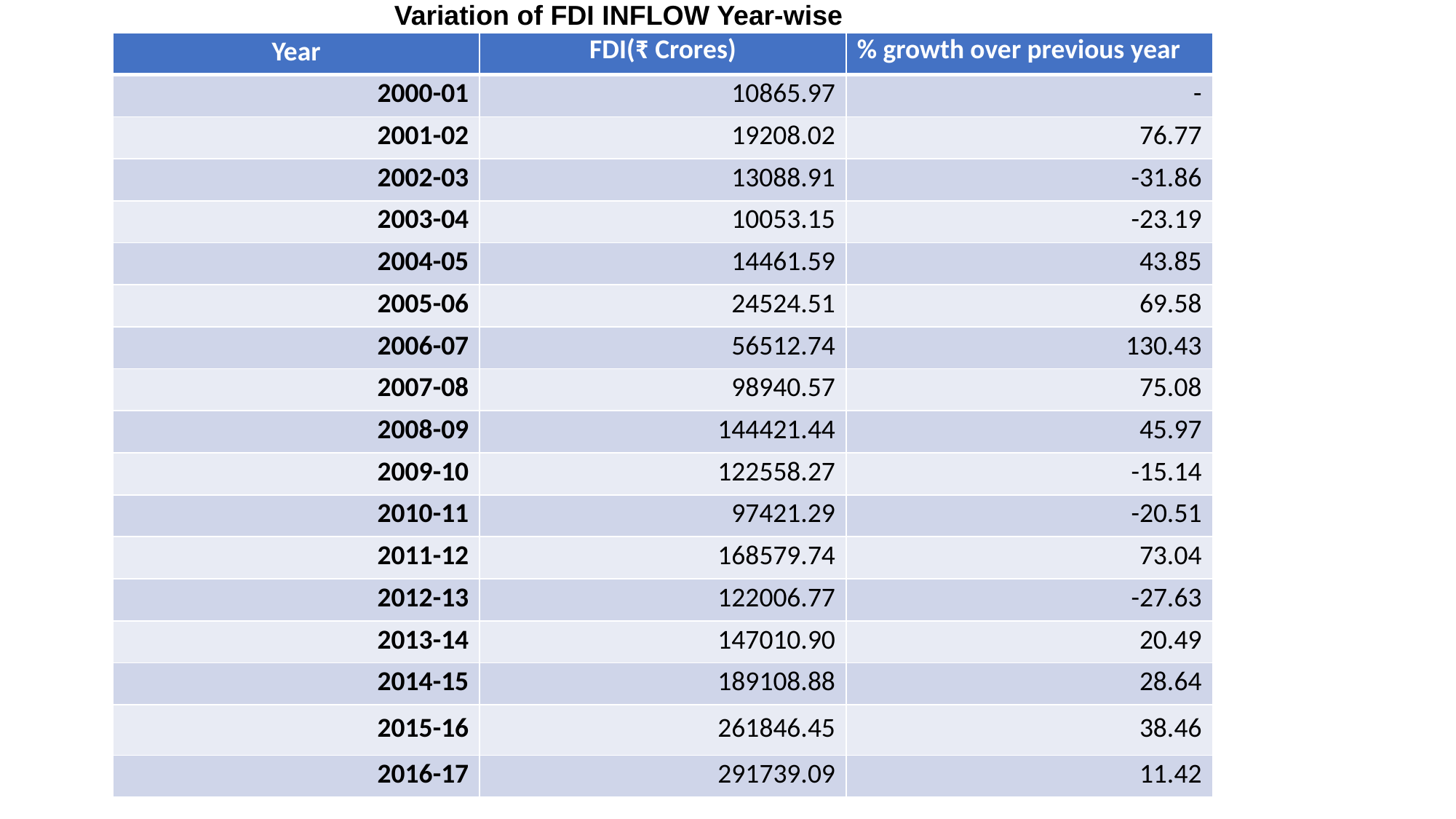

Variation of FDI INFLOW Year-wise
| Year | FDI(₹ Crores) | % growth over previous year |
| --- | --- | --- |
| 2000-01 | 10865.97 | - |
| 2001-02 | 19208.02 | 76.77 |
| 2002-03 | 13088.91 | -31.86 |
| 2003-04 | 10053.15 | -23.19 |
| 2004-05 | 14461.59 | 43.85 |
| 2005-06 | 24524.51 | 69.58 |
| 2006-07 | 56512.74 | 130.43 |
| 2007-08 | 98940.57 | 75.08 |
| 2008-09 | 144421.44 | 45.97 |
| 2009-10 | 122558.27 | -15.14 |
| 2010-11 | 97421.29 | -20.51 |
| 2011-12 | 168579.74 | 73.04 |
| 2012-13 | 122006.77 | -27.63 |
| 2013-14 | 147010.90 | 20.49 |
| 2014-15 | 189108.88 | 28.64 |
| 2015-16 | 261846.45 | 38.46 |
| 2016-17 | 291739.09 | 11.42 |
|  |  |  |
| --- | --- | --- |
|  |  |  |
|  |  |  |
|  |  |  |
|  |  |  |
|  |  |  |
|  |  |  |
|  |  |  |